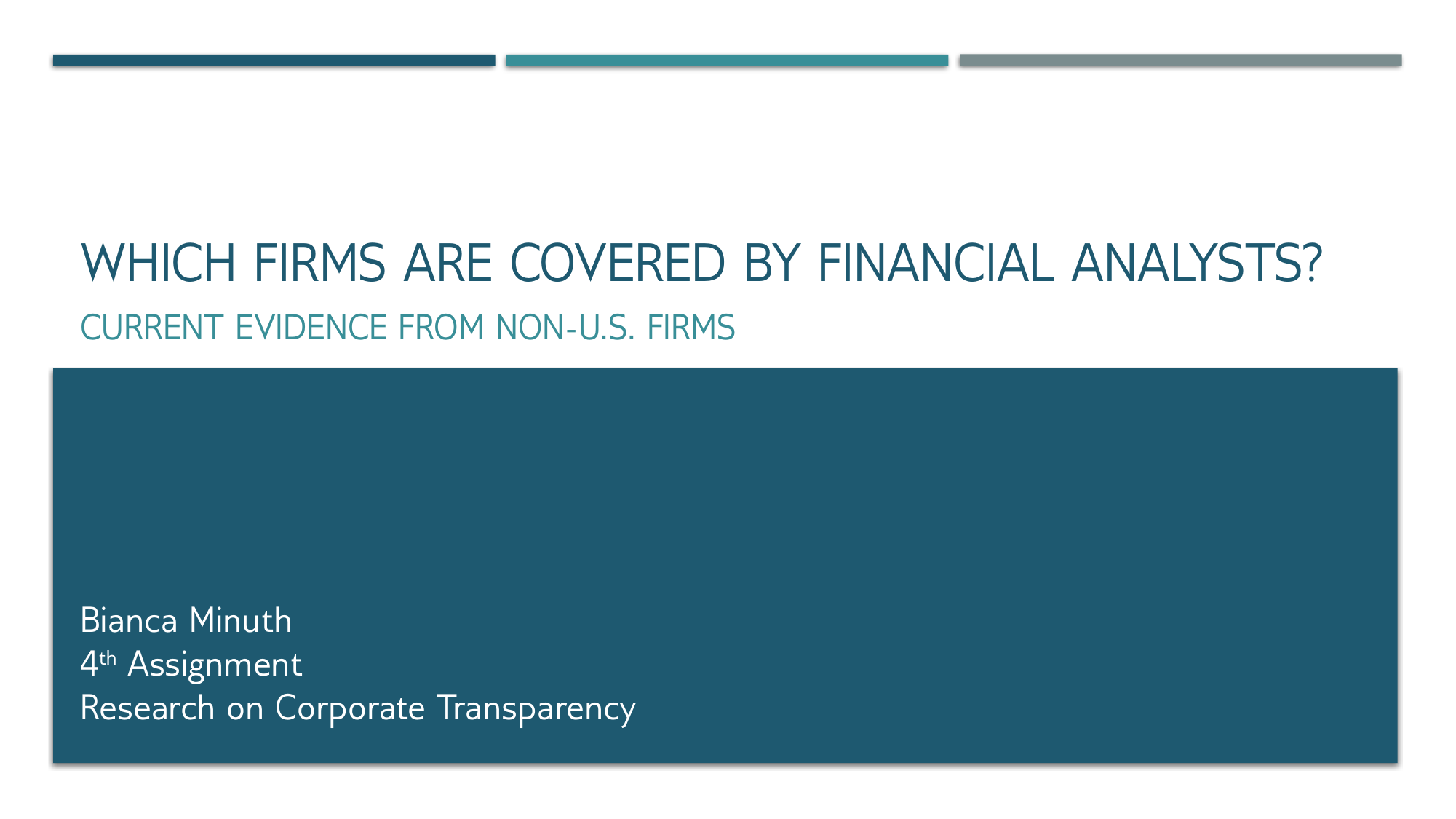

# Which firms are covered by financial analysts?
Current evidence from non-U.S. firms
Bianca Minuth
4th Assignment
Research on Corporate Transparency